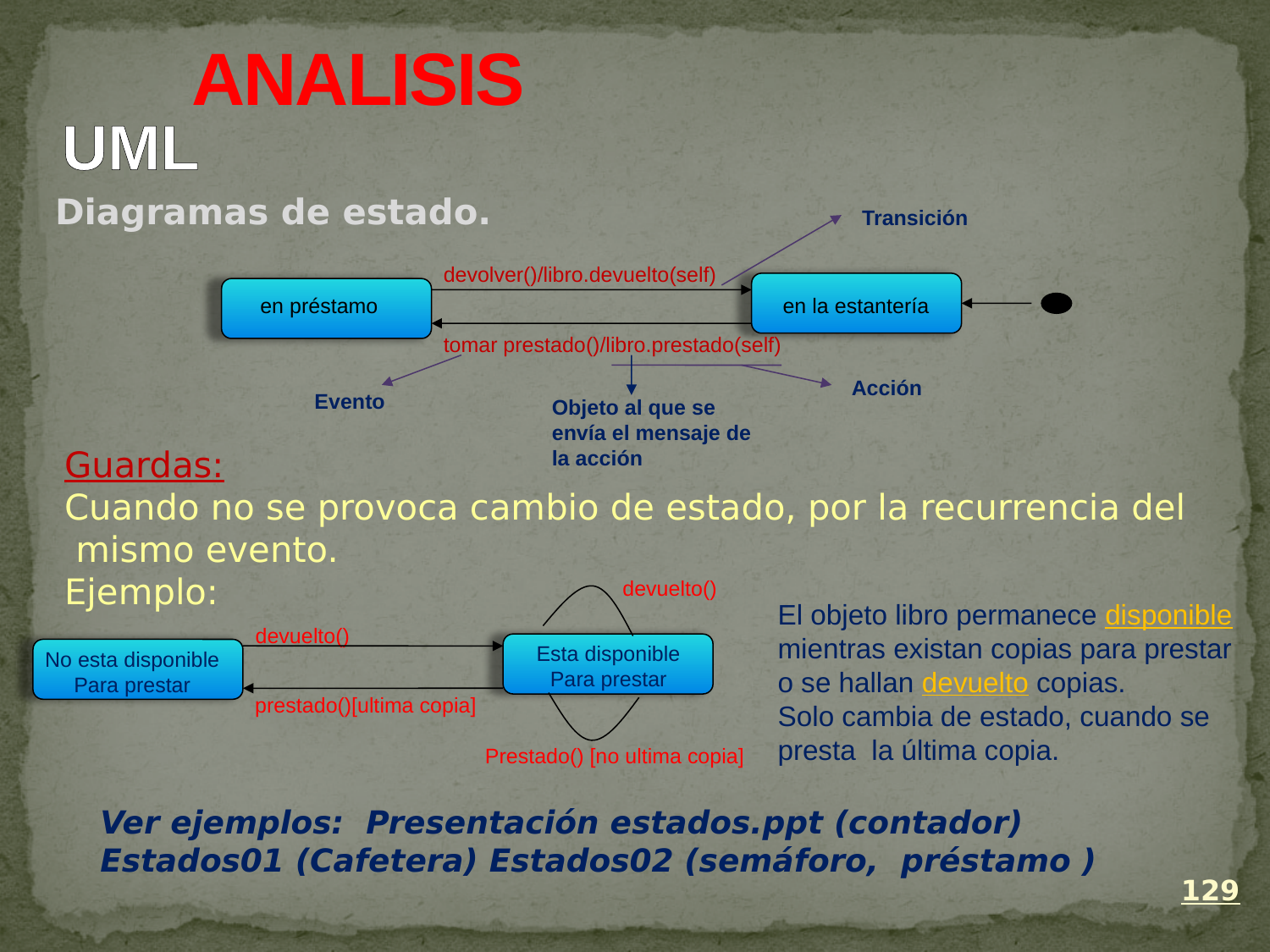

ANALISIS
UML
Diagramas de estado.
Transición

devolver()/libro.devuelto(self)

en préstamo
en la estantería

tomar prestado()/libro.prestado(self)

Acción

Evento
Objeto al que se
envía el mensaje de
la acción
Guardas:
Cuando no se provoca cambio de estado, por la recurrencia del
 mismo evento.
Ejemplo:
devuelto()

El objeto libro permanece disponible
mientras existan copias para prestar
o se hallan devuelto copias.
Solo cambia de estado, cuando se
presta  la última copia.
devuelto()

Esta disponible
Para prestar

No esta disponible
Para prestar

prestado()[ultima copia]

Prestado() [no ultima copia]
Ver ejemplos:  Presentación estados.ppt (contador)
Estados01 (Cafetera) Estados02 (semáforo,  préstamo )
129